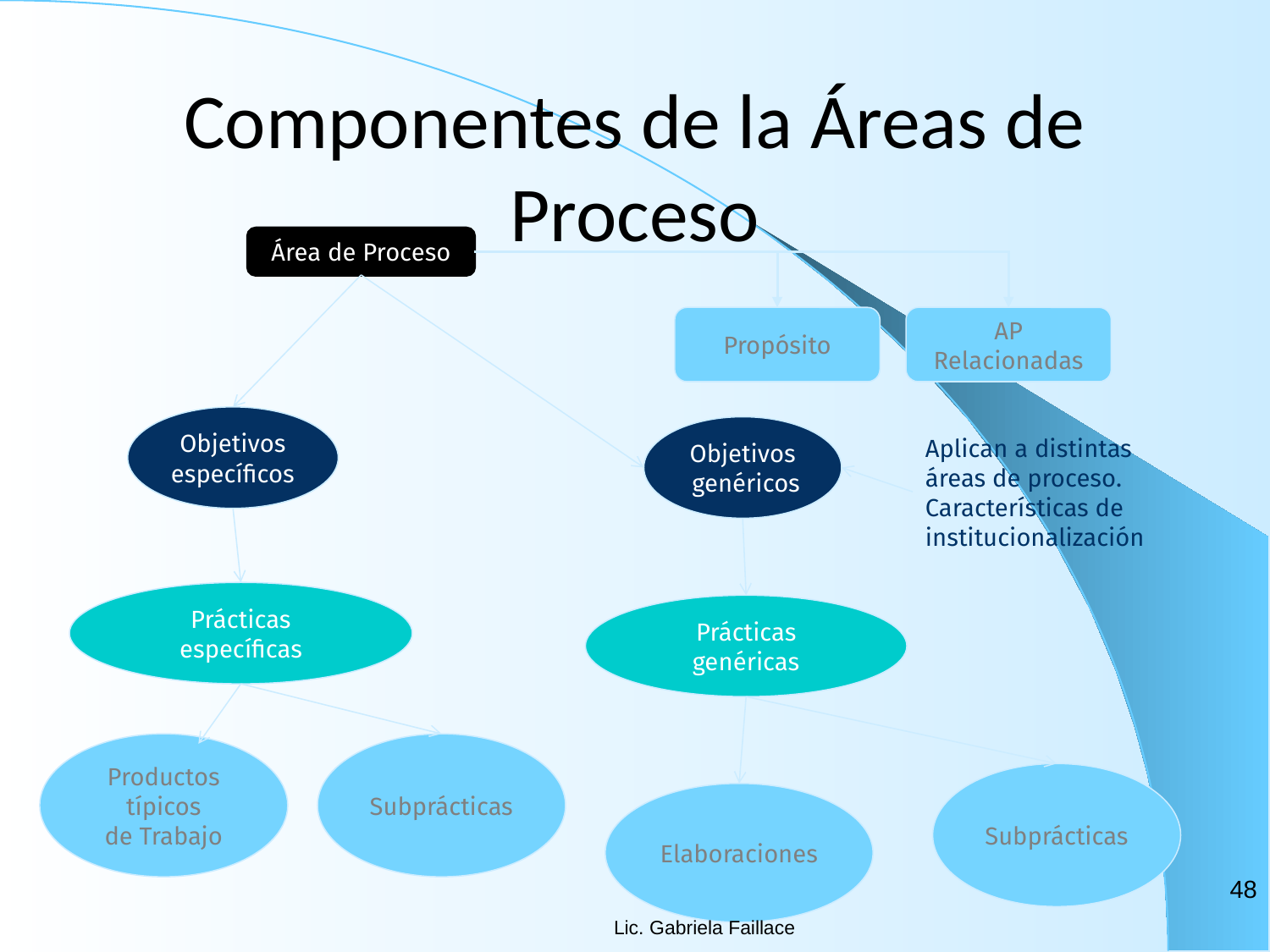

# Componentes de la Áreas de Proceso
Área de Proceso
Propósito
AP Relacionadas
Objetivos
específicos
Objetivos
 genéricos
Aplican a distintas áreas de proceso.
Características de institucionalización
Prácticas específicas
Prácticas genéricas
Subprácticas
Productos típicos
de Trabajo
Subprácticas
Elaboraciones
48
Lic. Gabriela Faillace